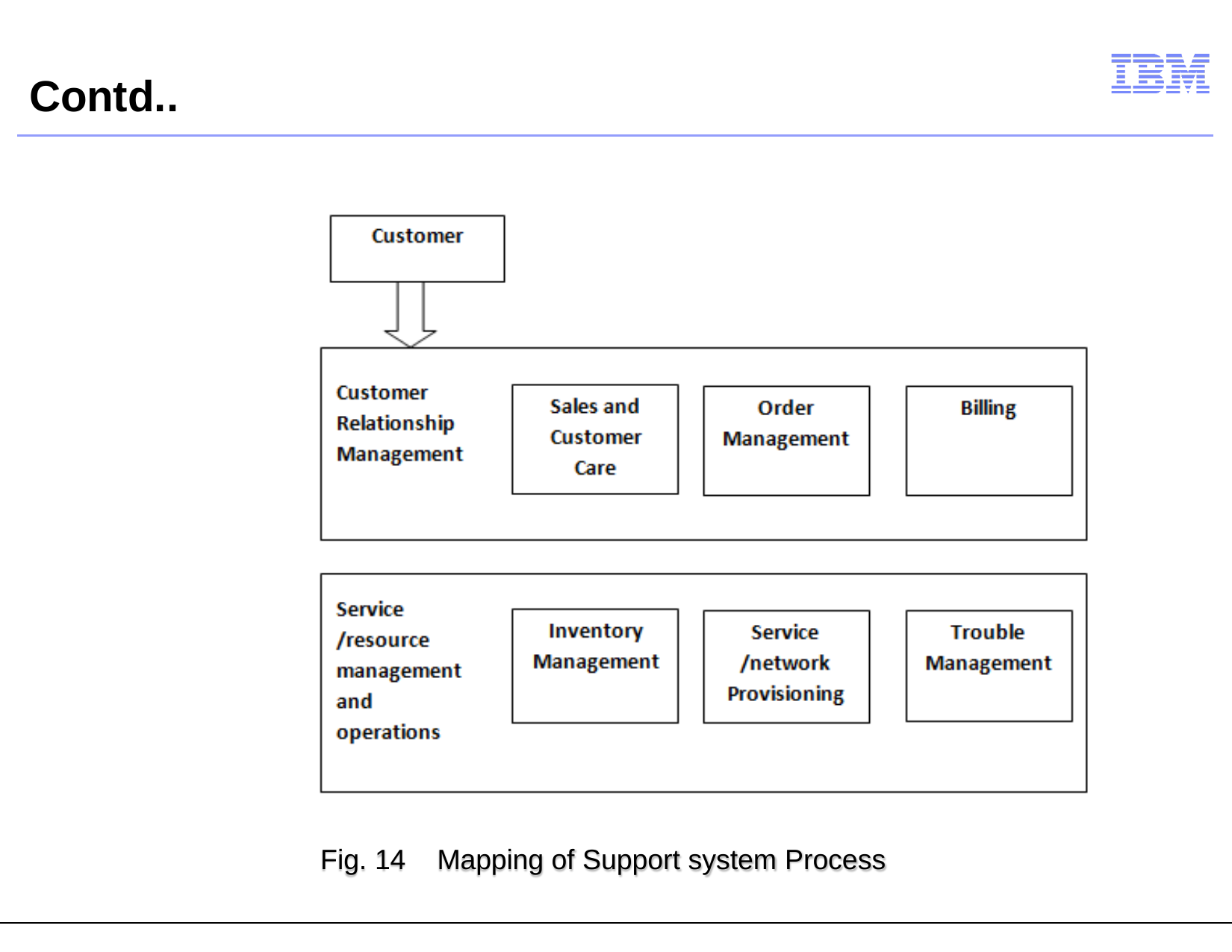

# Contd..

Fig. 14
Mapping of Support system Process